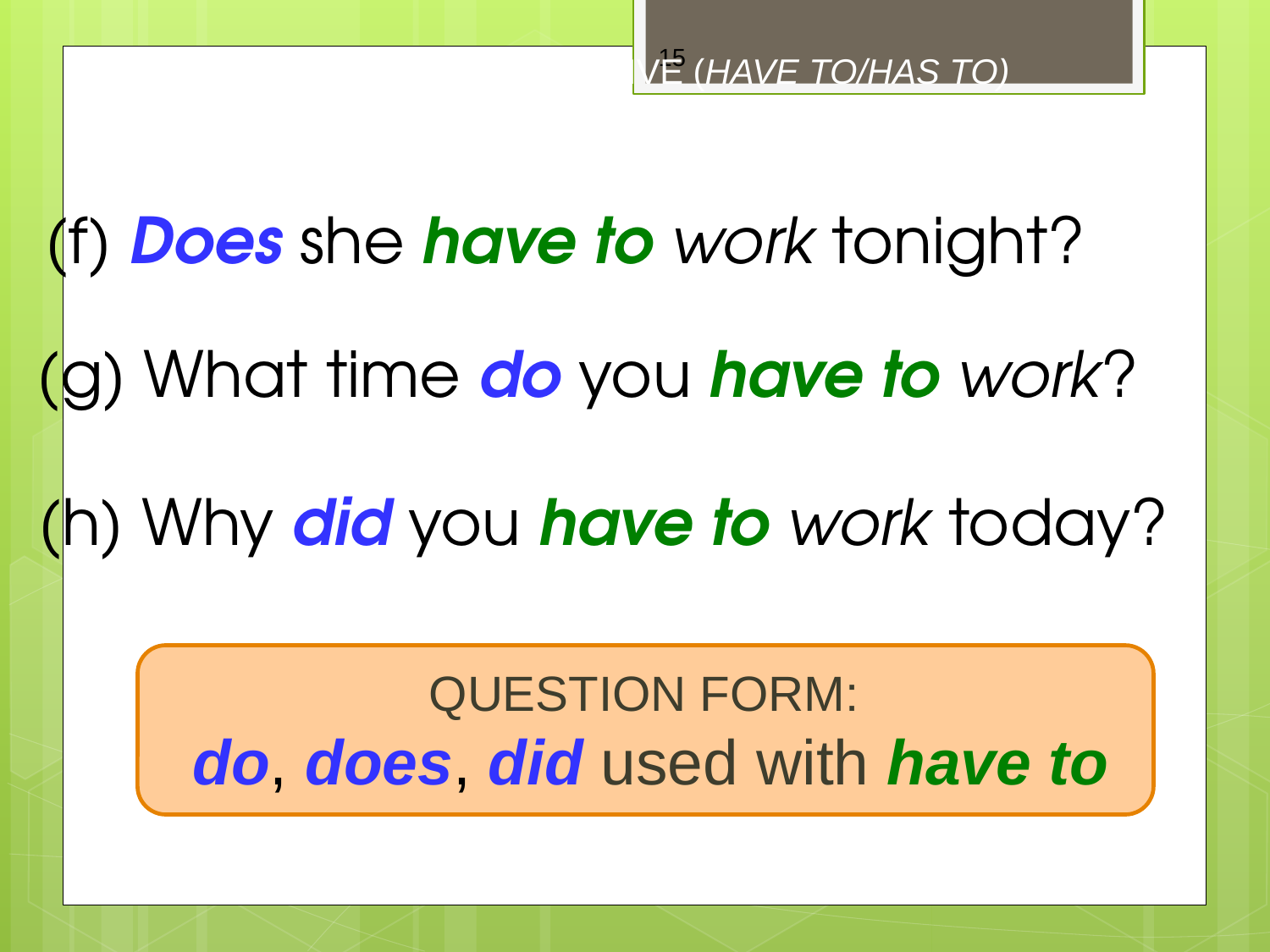

15
13-2  USING HAVE + INFINITIVE (HAVE TO/HAS TO)
(f) Does she have to work tonight?
(g) What time do you have to work?
(h) Why did you have to work today?

QUESTION FORM:
do, does, did used with have to